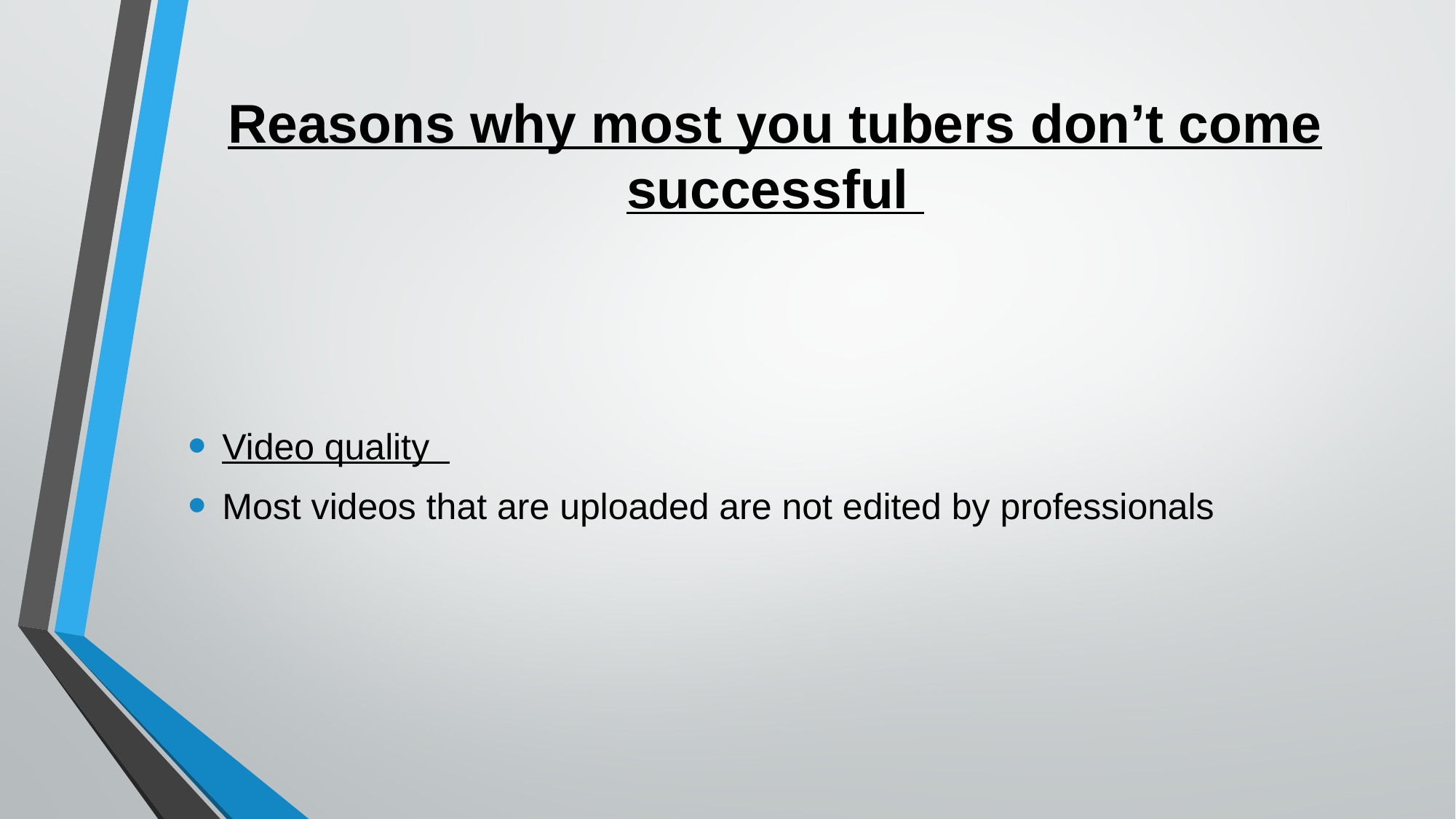

# Reasons why most you tubers don’t come successful
Video quality
Most videos that are uploaded are not edited by professionals